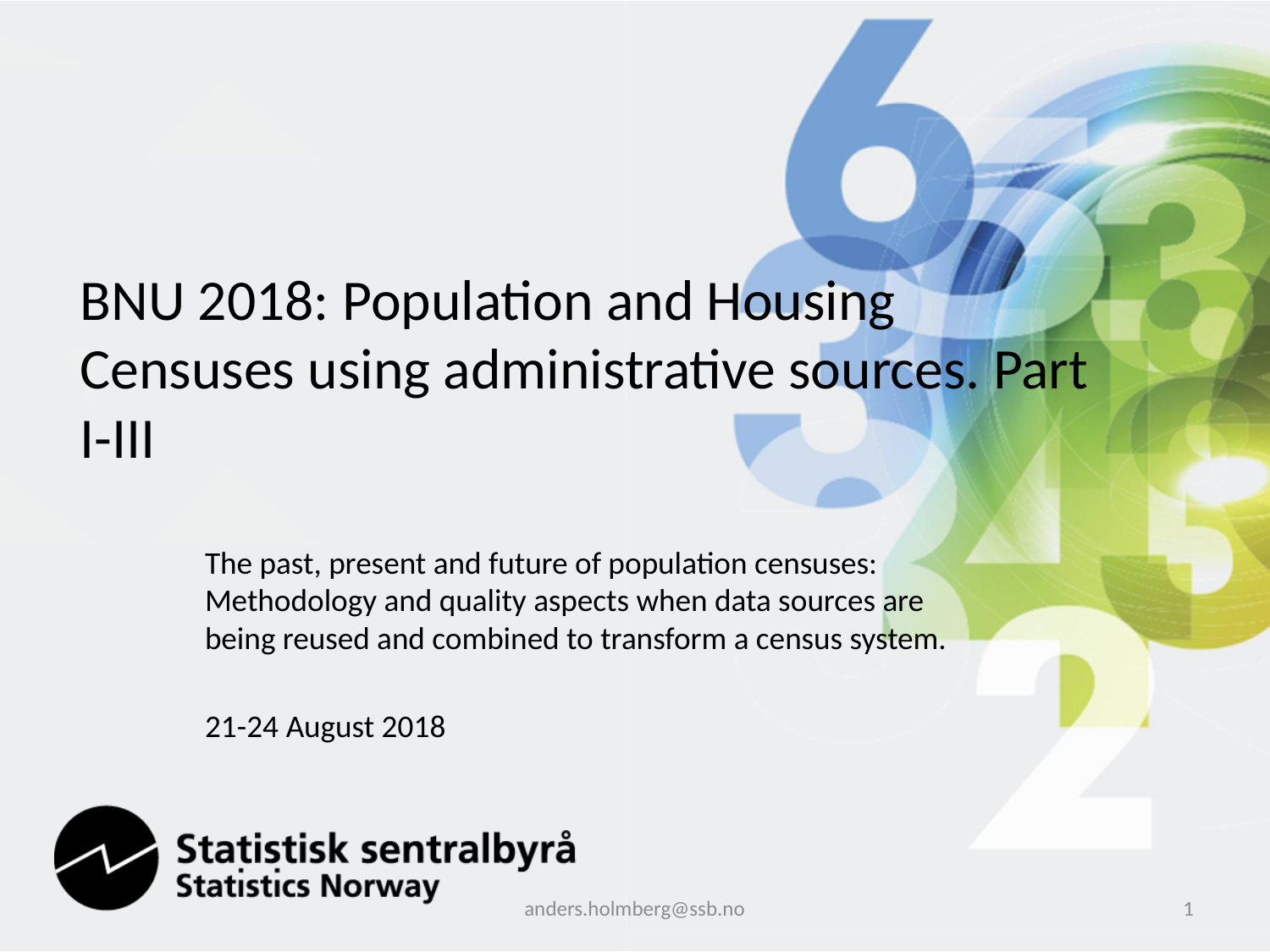

# BNU 2018: Population and Housing Censuses using administrative sources. Part I-III
The past, present and future of population censuses: Methodology and quality aspects when data sources are being reused and combined to transform a census system.

21-24 August 2018
anders.holmberg@ssb.no
1